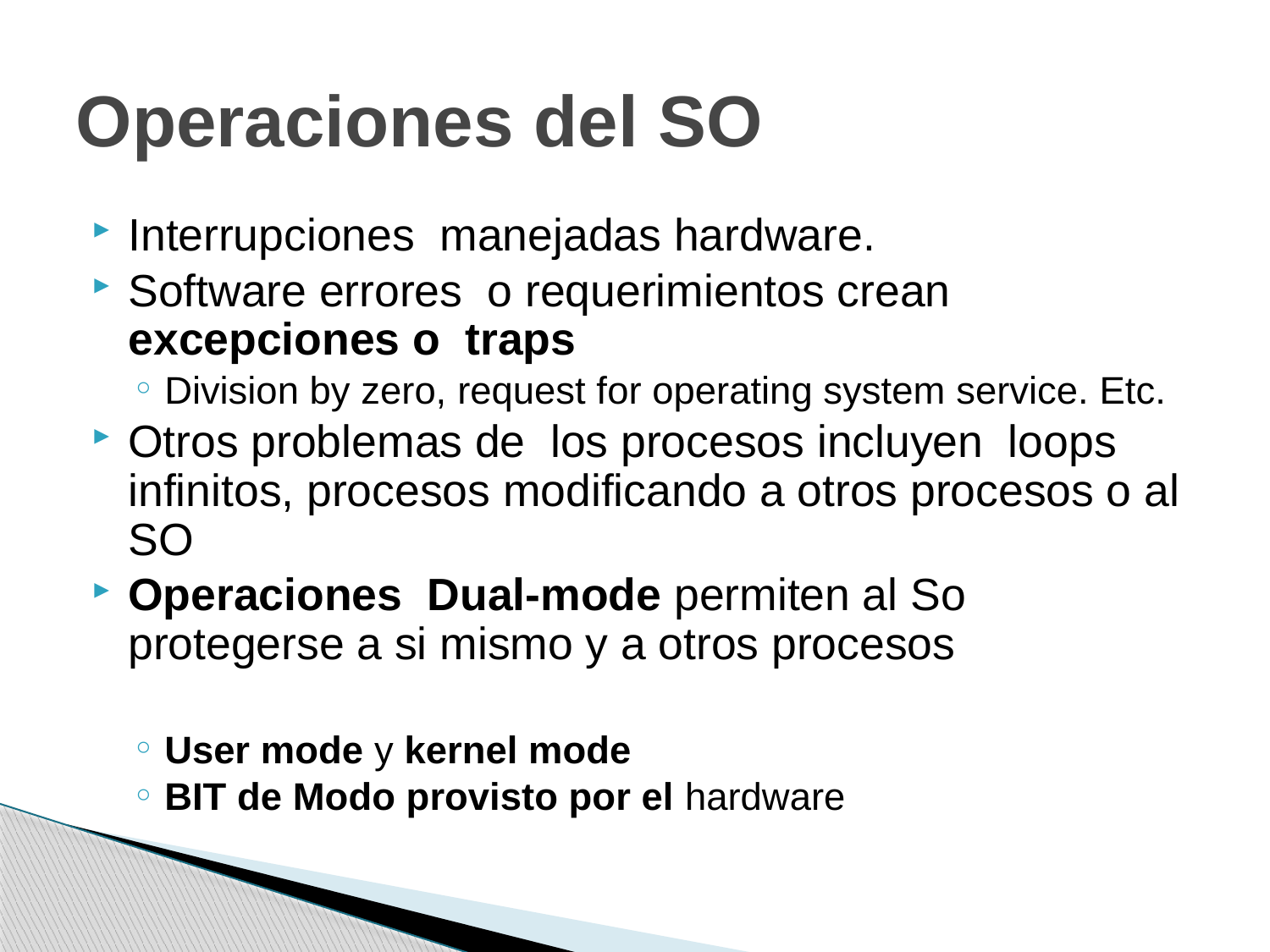

# Operaciones del SO
Interrupciones  manejadas hardware.
Software errores  o requerimientos crean excepciones o  traps
Division by zero, request for operating system service. Etc.
Otros problemas de  los procesos incluyen  loops infinitos, procesos modificando a otros procesos o al  SO
Operaciones  Dual-mode permiten al So protegerse a si mismo y a otros procesos

User mode y kernel mode
BIT de Modo provisto por el hardware